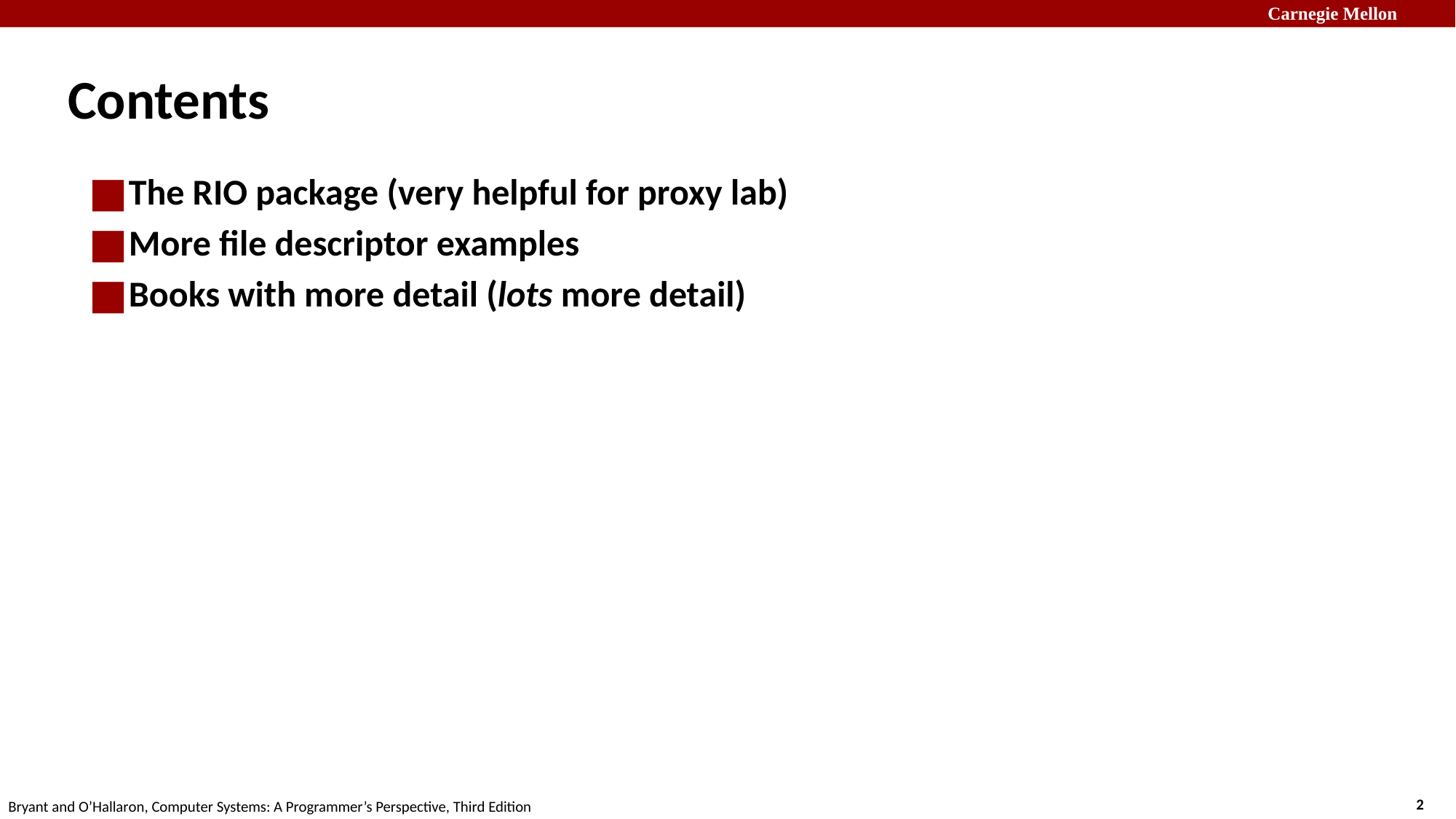

# Contents
The RIO package (very helpful for proxy lab)
More file descriptor examples
Books with more detail (lots more detail)